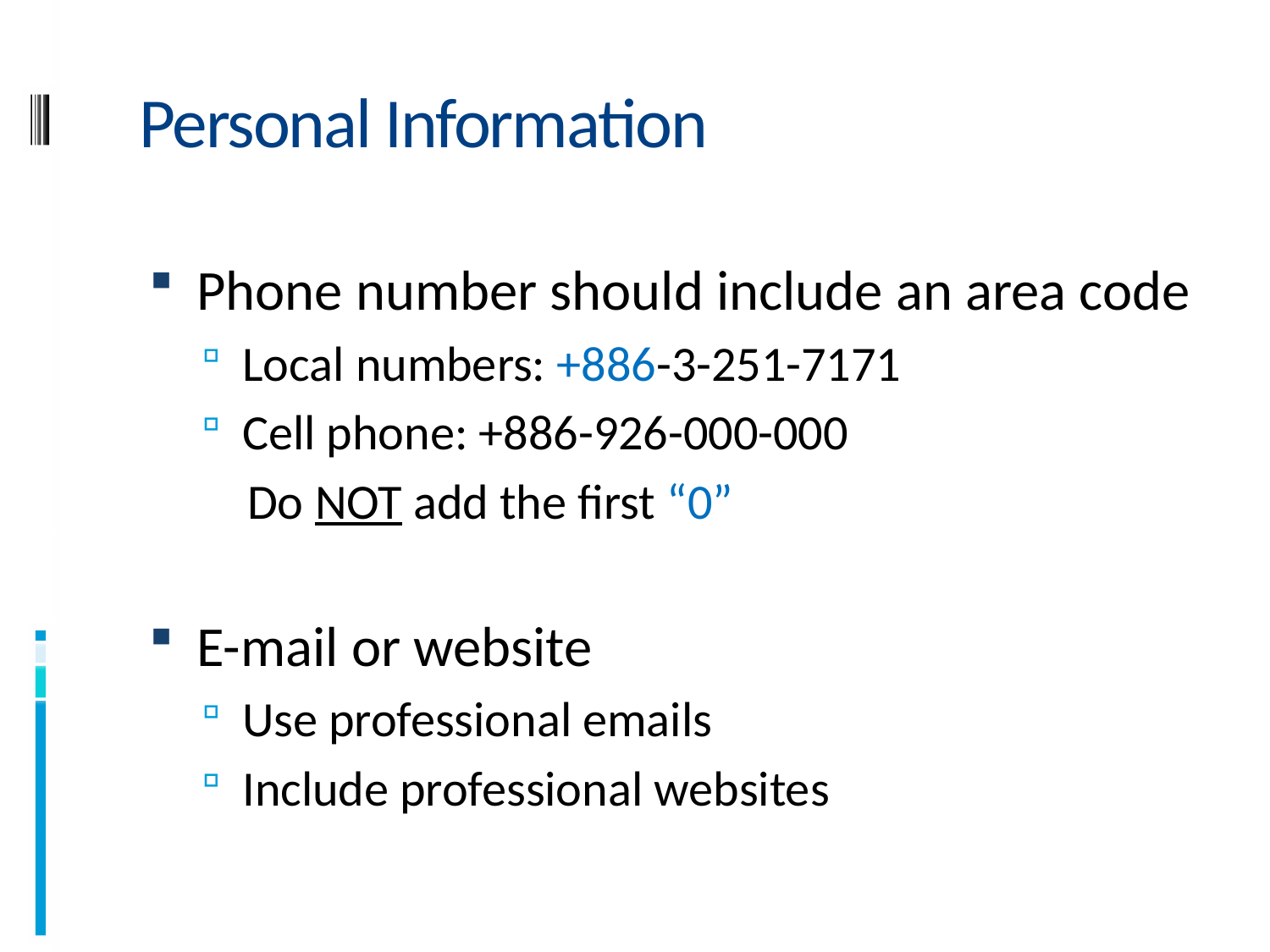

# Personal Information
Phone number should include an area code
Local numbers: +886-3-251-7171
Cell phone: +886-926-000-000
    Do NOT add the first “0”

E-mail or website
Use professional emails
Include professional websites